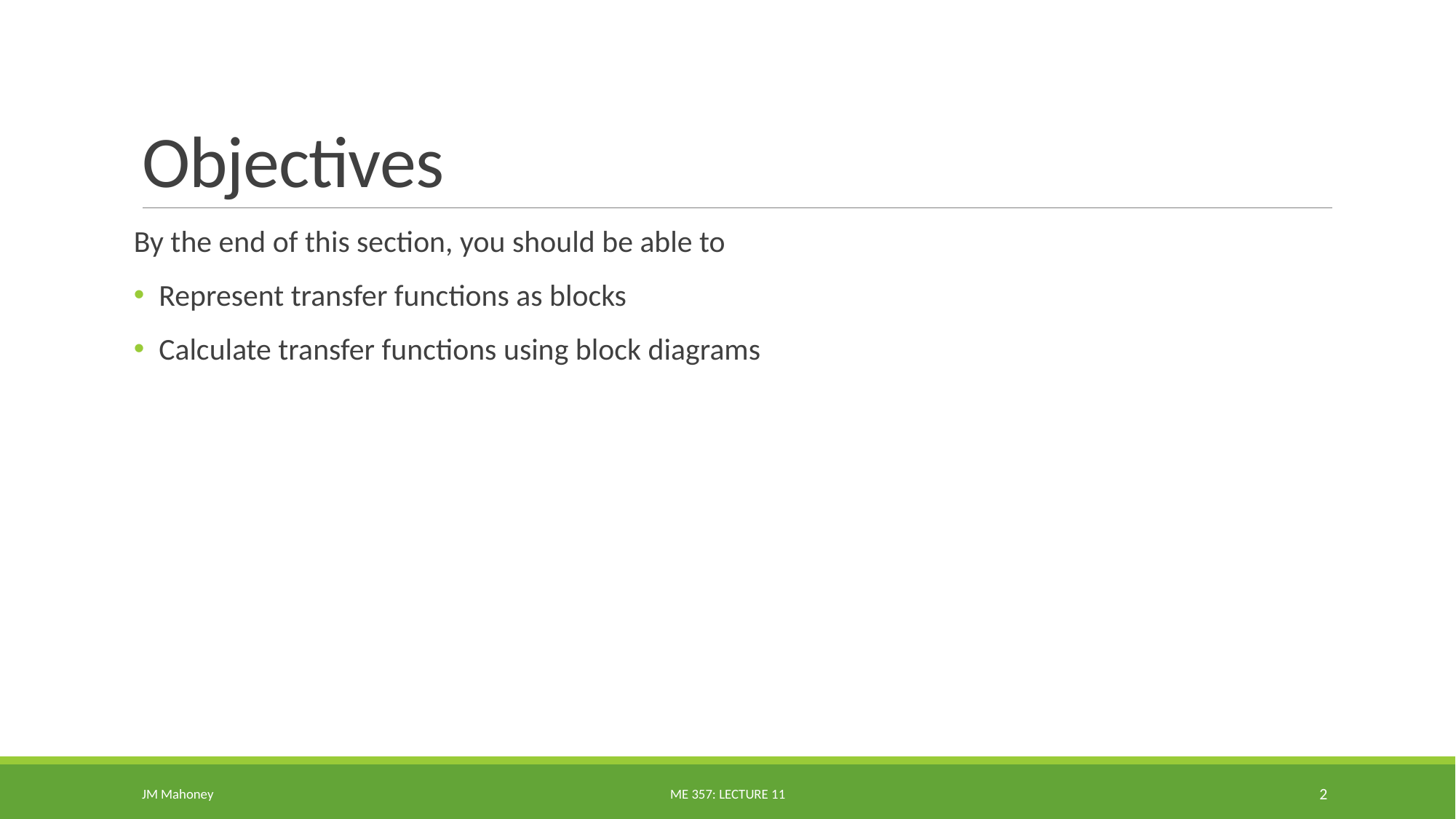

# Objectives
By the end of this section, you should be able to
Represent transfer functions as blocks
Calculate transfer functions using block diagrams
JM Mahoney
ME 357: Lecture 11
2